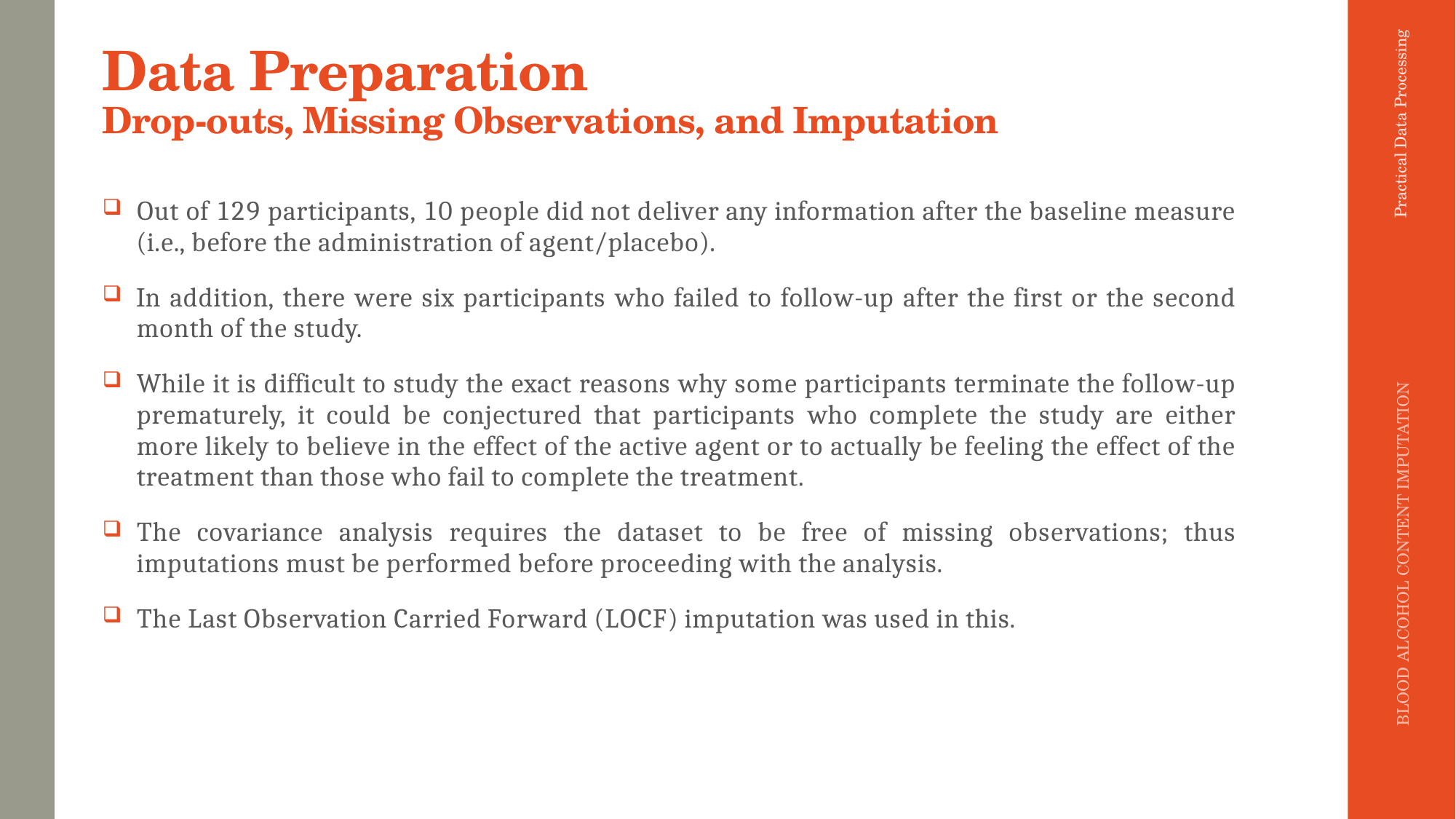

# Data Preparation Drop-outs, Missing Observations, and Imputation
Practical Data Processing
Out of 129 participants, 10 people did not deliver any information after the baseline measure (i.e., before the administration of agent/placebo).
In addition, there were six participants who failed to follow-up after the first or the second month of the study.
While it is difficult to study the exact reasons why some participants terminate the follow-up prematurely, it could be conjectured that participants who complete the study are either more likely to believe in the effect of the active agent or to actually be feeling the effect of the treatment than those who fail to complete the treatment.
The covariance analysis requires the dataset to be free of missing observations; thus imputations must be performed before proceeding with the analysis.
The Last Observation Carried Forward (LOCF) imputation was used in this.